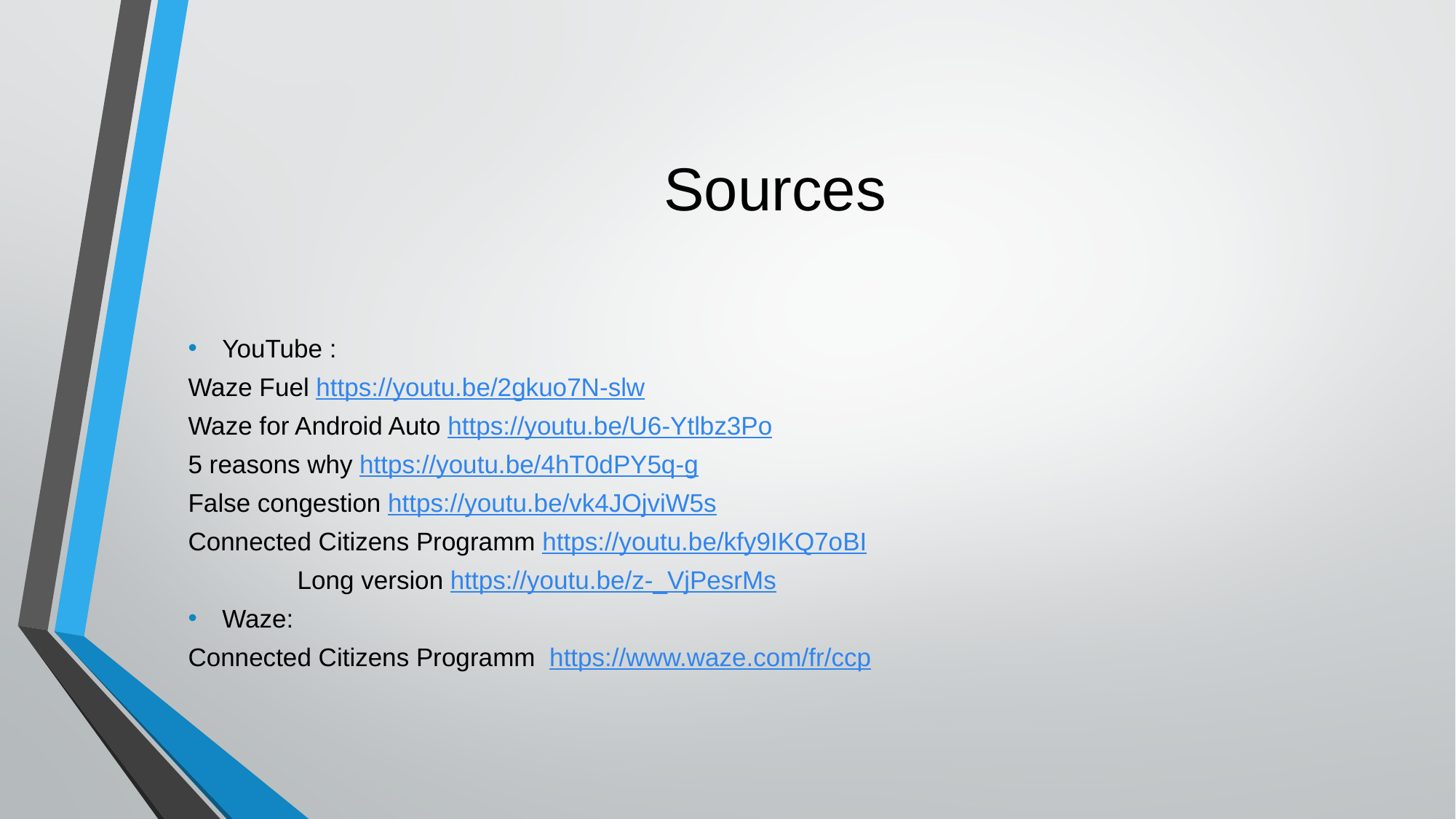

# Sources
YouTube :
Waze Fuel https://youtu.be/2gkuo7N-slw
Waze for Android Auto https://youtu.be/U6-Ytlbz3Po
5 reasons why https://youtu.be/4hT0dPY5q-g
False congestion https://youtu.be/vk4JOjviW5s
Connected Citizens Programm https://youtu.be/kfy9IKQ7oBI
	Long version https://youtu.be/z-_VjPesrMs
Waze:
Connected Citizens Programm  https://www.waze.com/fr/ccp